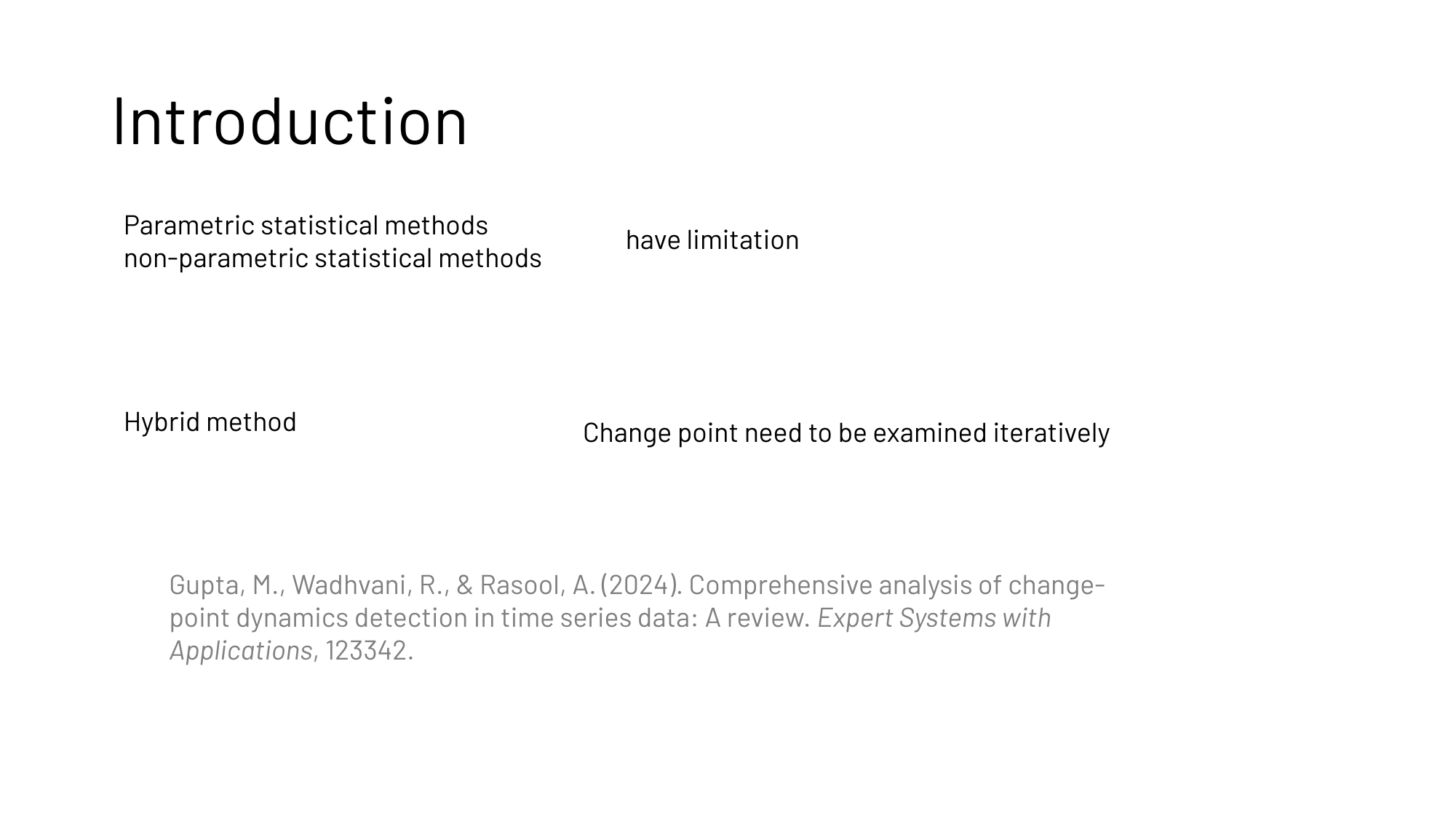

# Introduction
Parametric statistical methods
non-parametric statistical methods
have limitation
Hybrid method
Change point need to be examined iteratively
Gupta, M., Wadhvani, R., & Rasool, A. (2024). Comprehensive analysis of change-point dynamics detection in time series data: A review. Expert Systems with Applications, 123342.